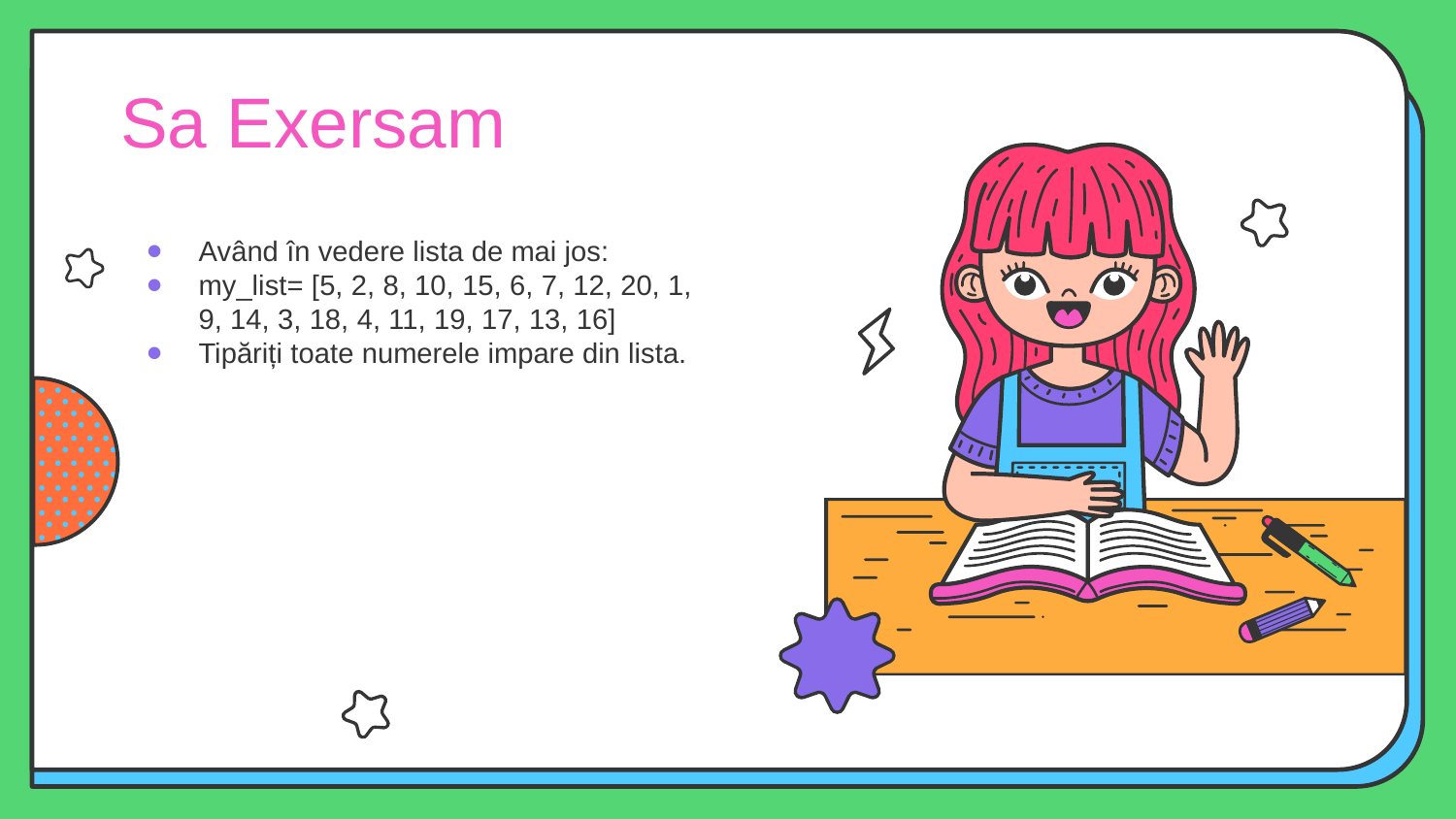

# Sa Exersam

Având în vedere lista de mai jos:
my_list= [5, 2, 8, 10, 15, 6, 7, 12, 20, 1, 9, 14, 3, 18, 4, 11, 19, 17, 13, 16]
Tipăriți toate numerele impare din lista.